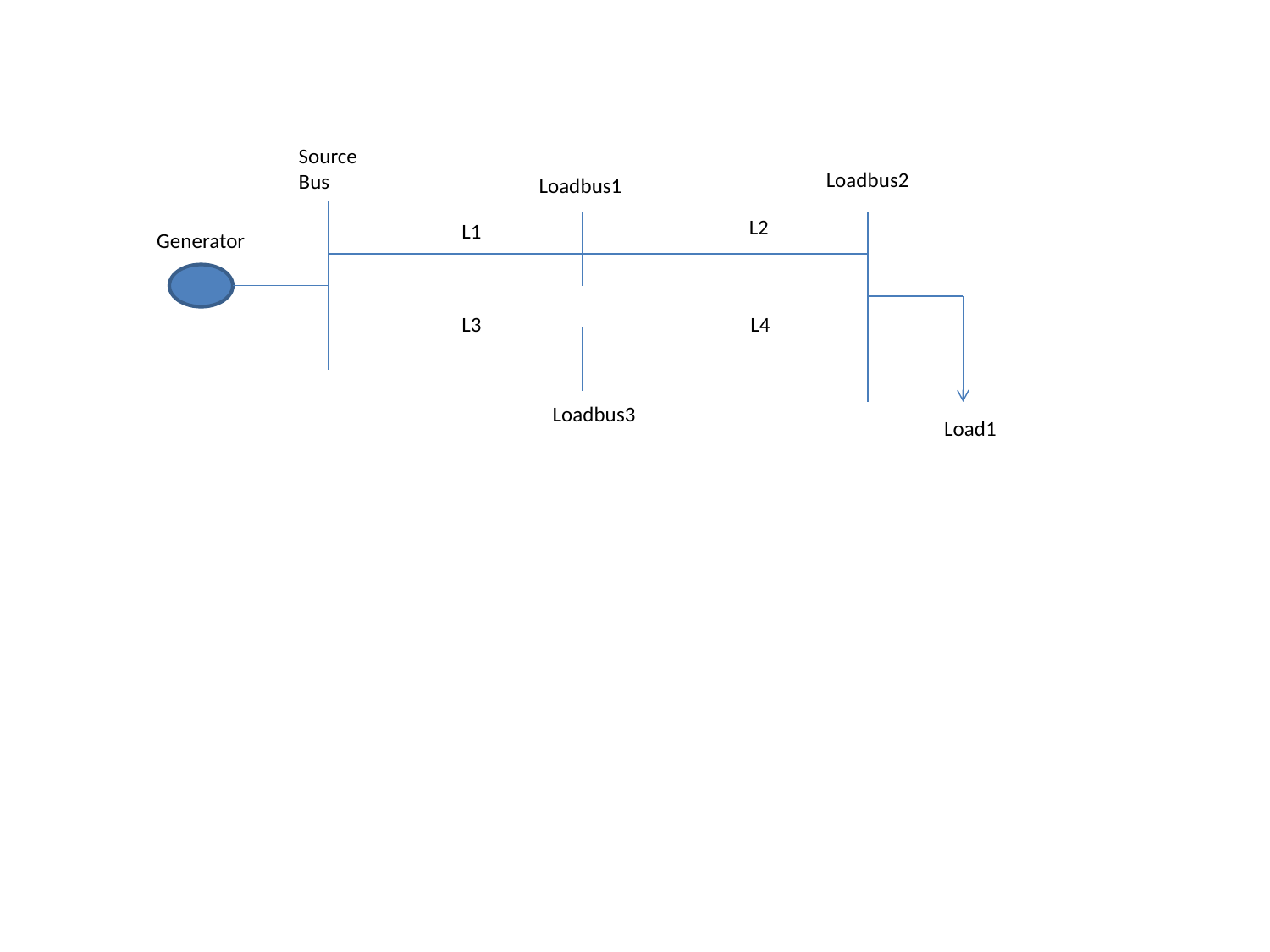

Source
Bus
Loadbus2
Loadbus1
L2
L1
Generator

L3
L4
Loadbus3
Load1

#